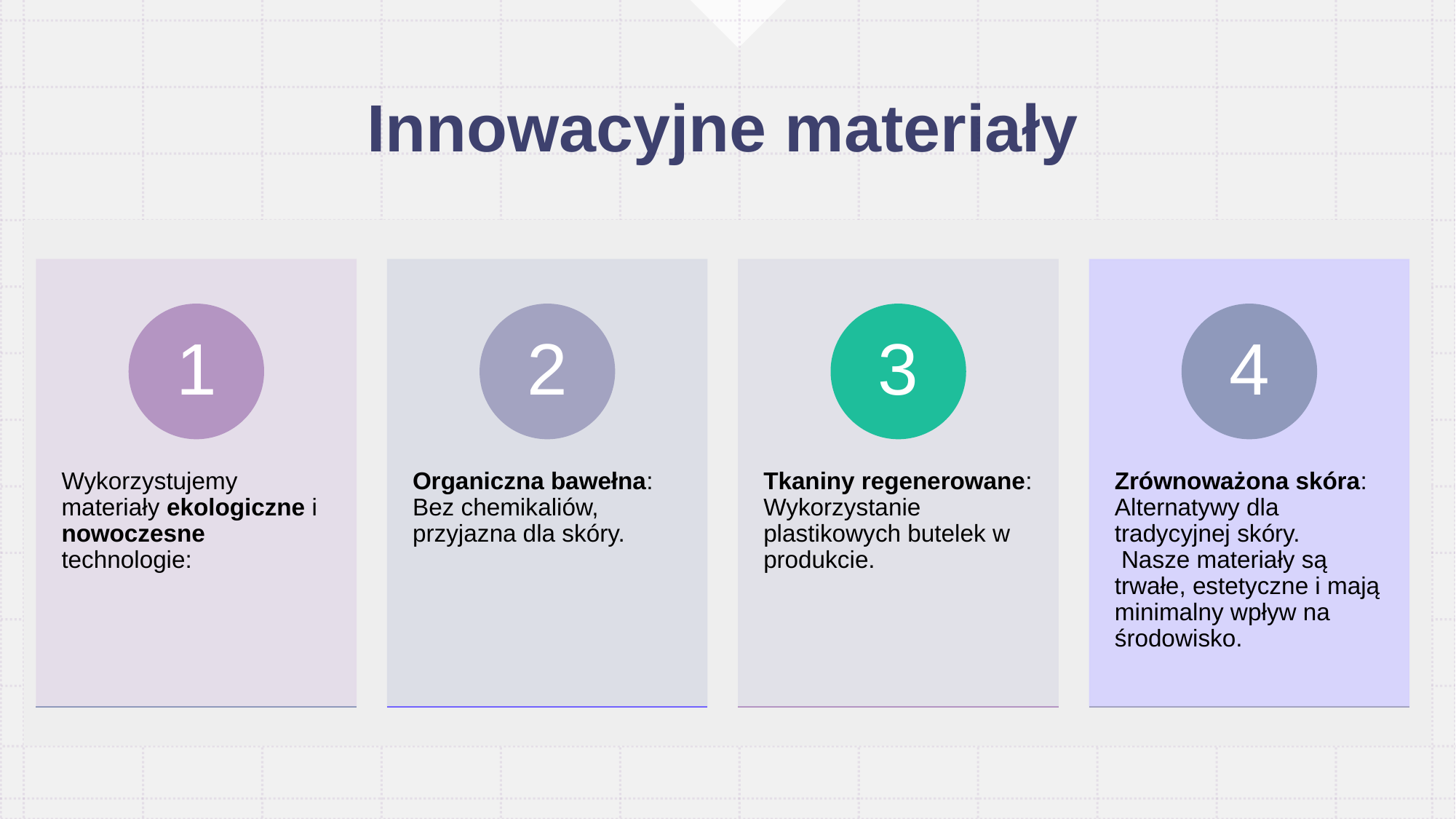

# Innowacyjne materiały

Wykorzystujemy materiały ekologiczne i nowoczesne technologie:
1
Organiczna bawełna: Bez chemikaliów, przyjazna dla skóry.
2
Tkaniny regenerowane: Wykorzystanie plastikowych butelek w produkcie.
3
Zrównoważona skóra: Alternatywy dla tradycyjnej skóry.
 Nasze materiały są trwałe, estetyczne i mają minimalny wpływ na środowisko.
4